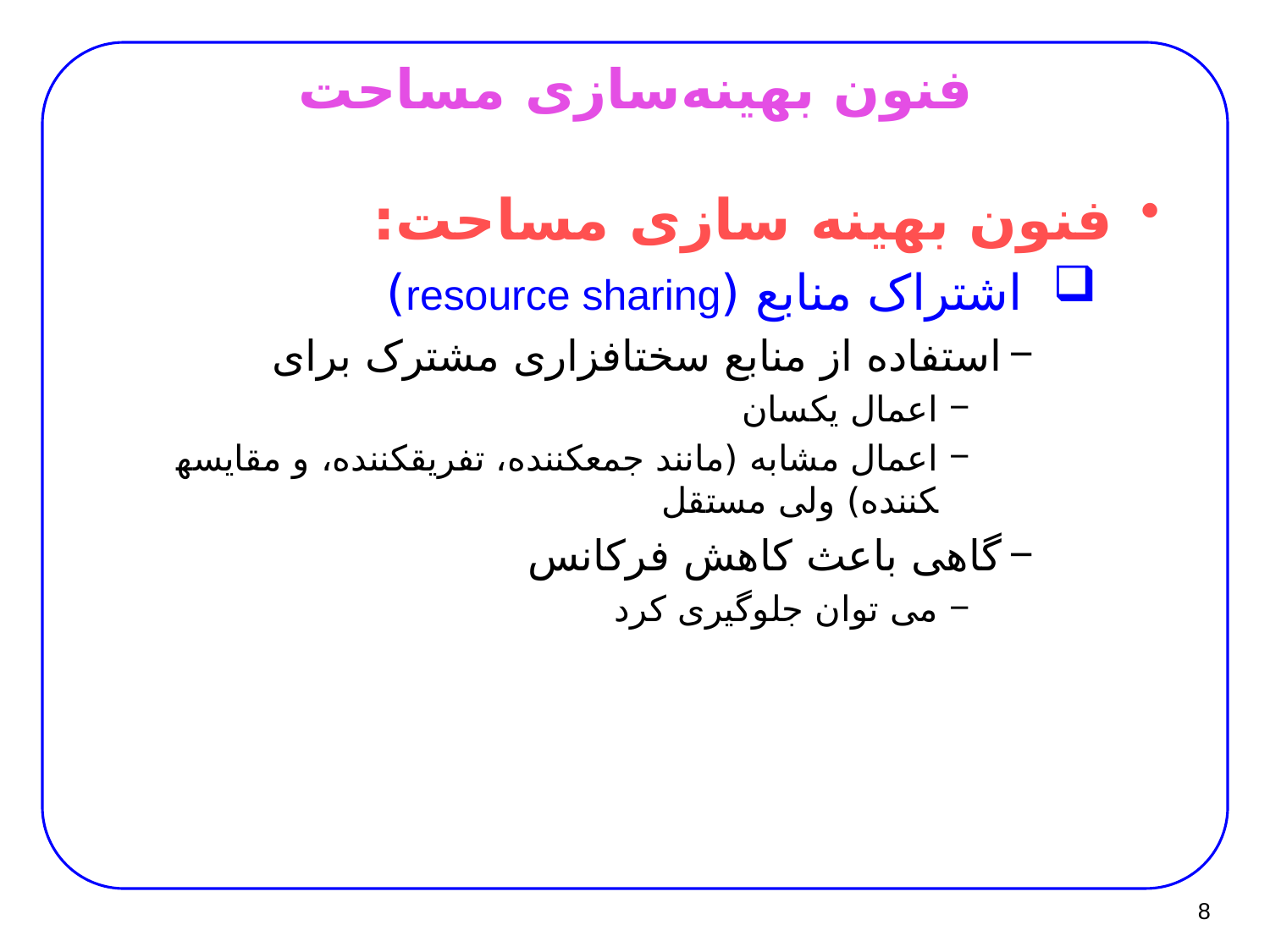

# فنون بهینه‌سازی مساحت
فنون بهینه سازی مساحت:
اشتراک منابع (resource sharing)
استفاده از منابع سخت­افزاری مشترک برای
اعمال یکسان
اعمال مشابه (مانند جمع­کننده، تفریق­کننده، و مقایسه­کننده) ولی مستقل
گاهی باعث کاهش فرکانس
می توان جلوگیری کرد

8